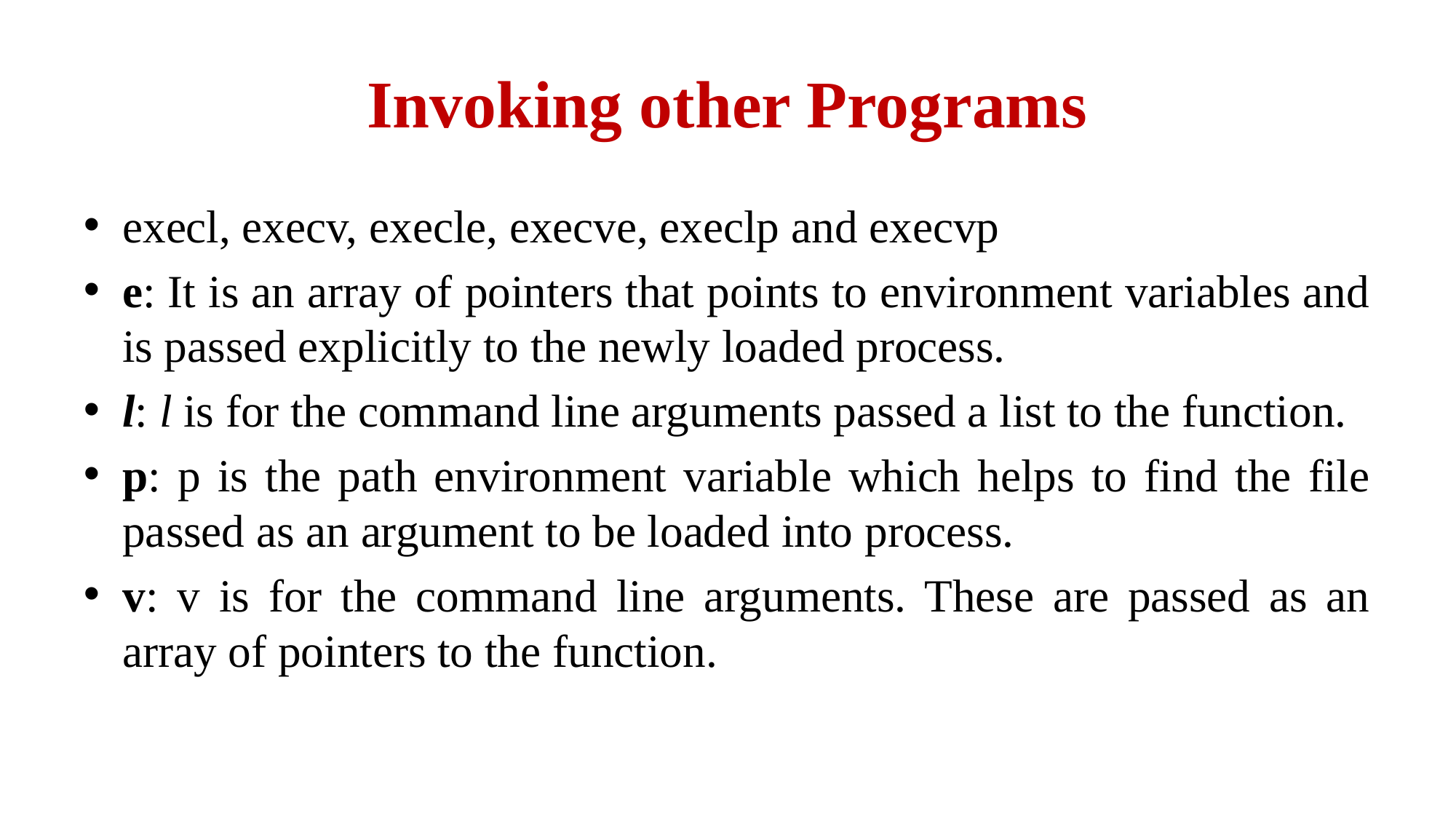

# Invoking other Programs
execl, execv, execle, execve, execlp and execvp
e: It is an array of pointers that points to environment variables and is passed explicitly to the newly loaded process.
l: l is for the command line arguments passed a list to the function.
p: p is the path environment variable which helps to find the file passed as an argument to be loaded into process.
v: v is for the command line arguments. These are passed as an array of pointers to the function.